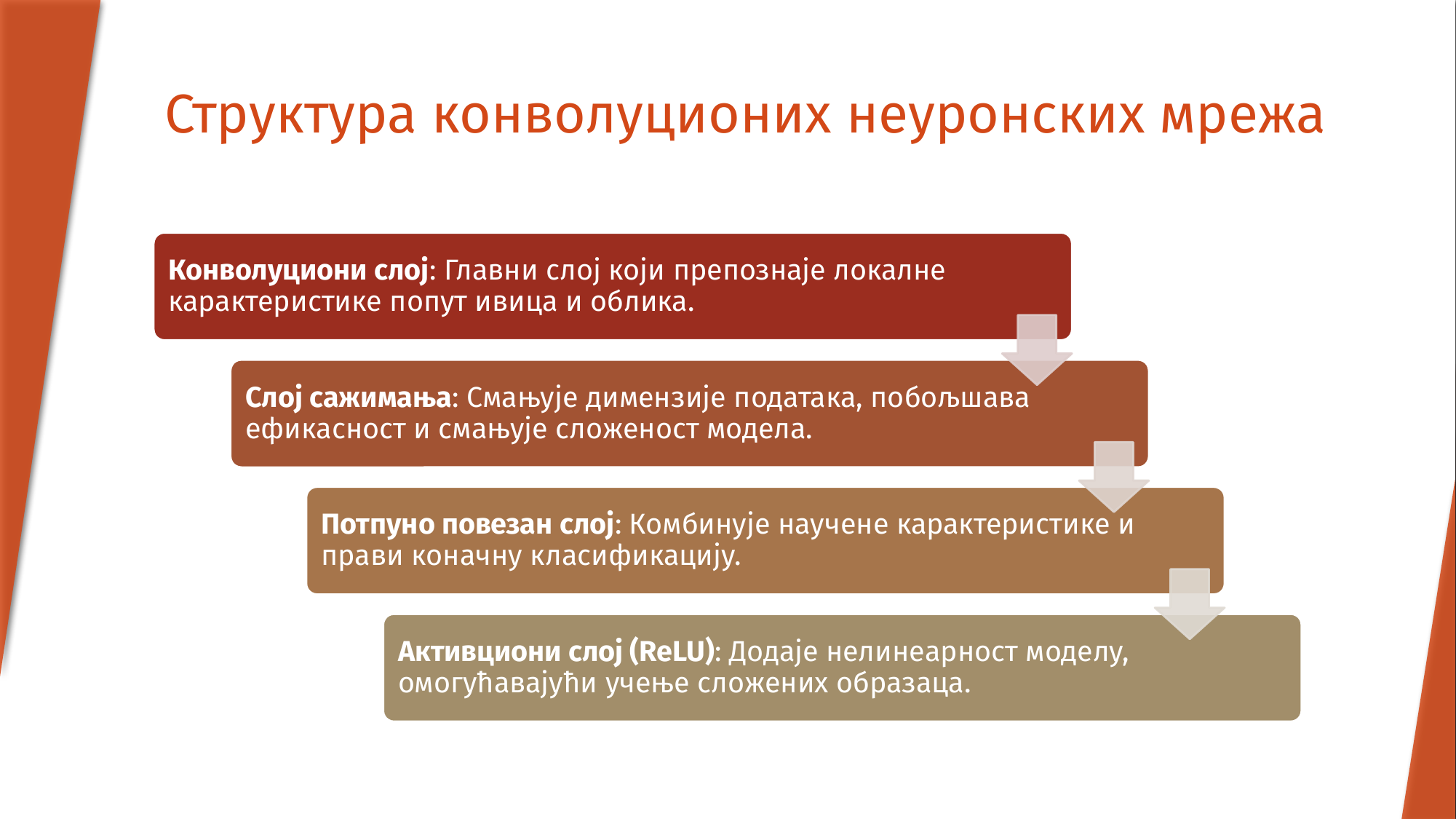

# Структура конволуционих неуронских мрежа
Конволуциони слој: Главни слој који препознаје локалне карактеристике попут ивица и облика.
Слој сажимања: Смањује димензије података, побољшава ефикасност и смањује сложеност модела.
Потпуно повезан слој: Комбинује научене карактеристике и прави коначну класификацију.
Активциони слој (ReLU): Додаје нелинеарност моделу, омогућавајући учење сложених образаца.